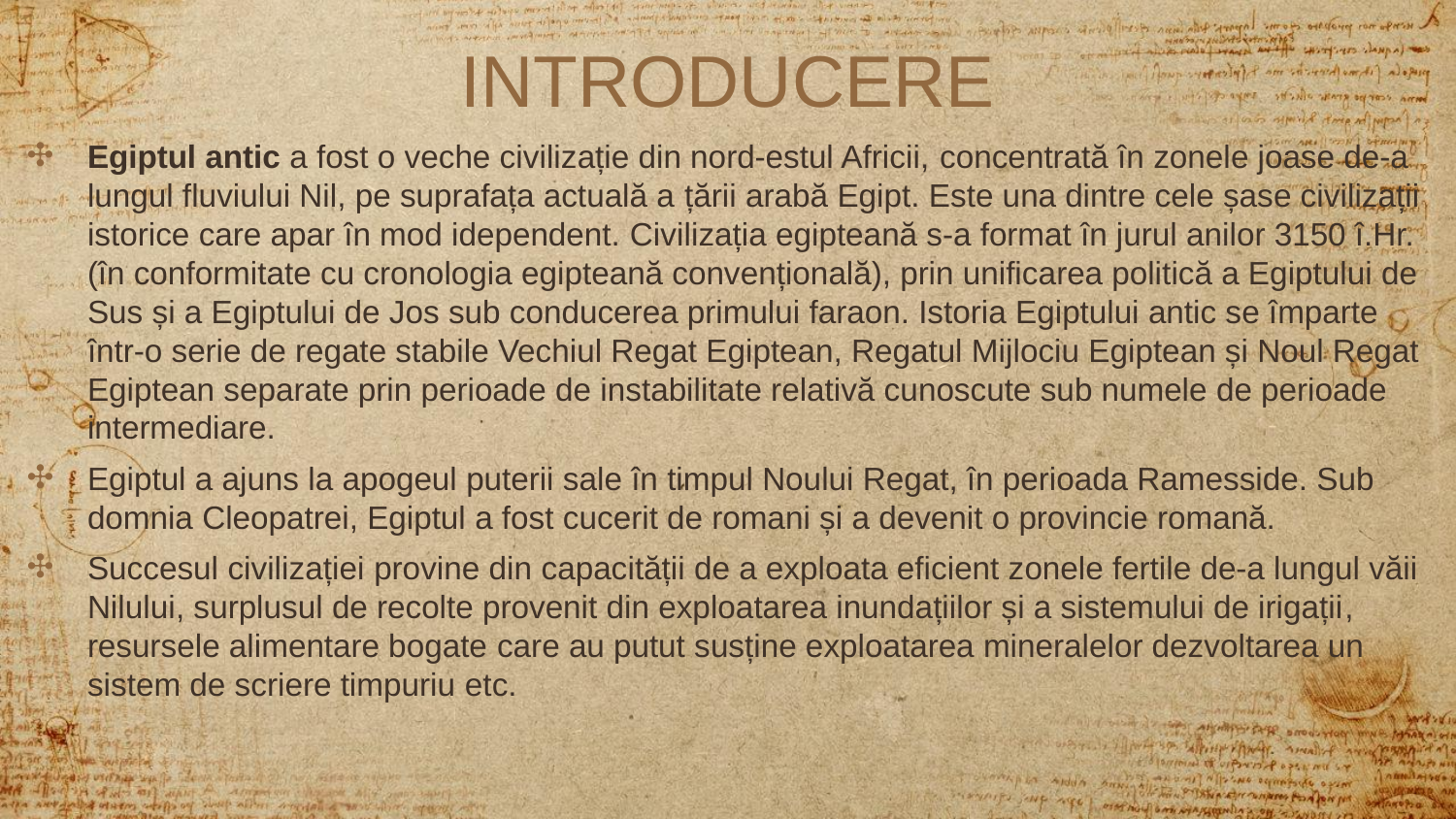

INTRODUCERE
Egiptul antic a fost o veche civilizație din nord-estul Africii, concentrată în zonele joase de-a lungul fluviului Nil, pe suprafața actuală a țării arabă Egipt. Este una dintre cele șase civilizații istorice care apar în mod idependent. Civilizația egipteană s-a format în jurul anilor 3150 î.Hr. (în conformitate cu cronologia egipteană convențională), prin unificarea politică a Egiptului de Sus și a Egiptului de Jos sub conducerea primului faraon. Istoria Egiptului antic se împarte într-o serie de regate stabile Vechiul Regat Egiptean, Regatul Mijlociu Egiptean și Noul Regat Egiptean separate prin perioade de instabilitate relativă cunoscute sub numele de perioade intermediare.
Egiptul a ajuns la apogeul puterii sale în timpul Noului Regat, în perioada Ramesside. Sub domnia Cleopatrei, Egiptul a fost cucerit de romani și a devenit o provincie romană.
Succesul civilizației provine din capacității de a exploata eficient zonele fertile de-a lungul văii Nilului, surplusul de recolte provenit din exploatarea inundațiilor și a sistemului de irigații, resursele alimentare bogate care au putut susține exploatarea mineralelor dezvoltarea un sistem de scriere timpuriu etc.